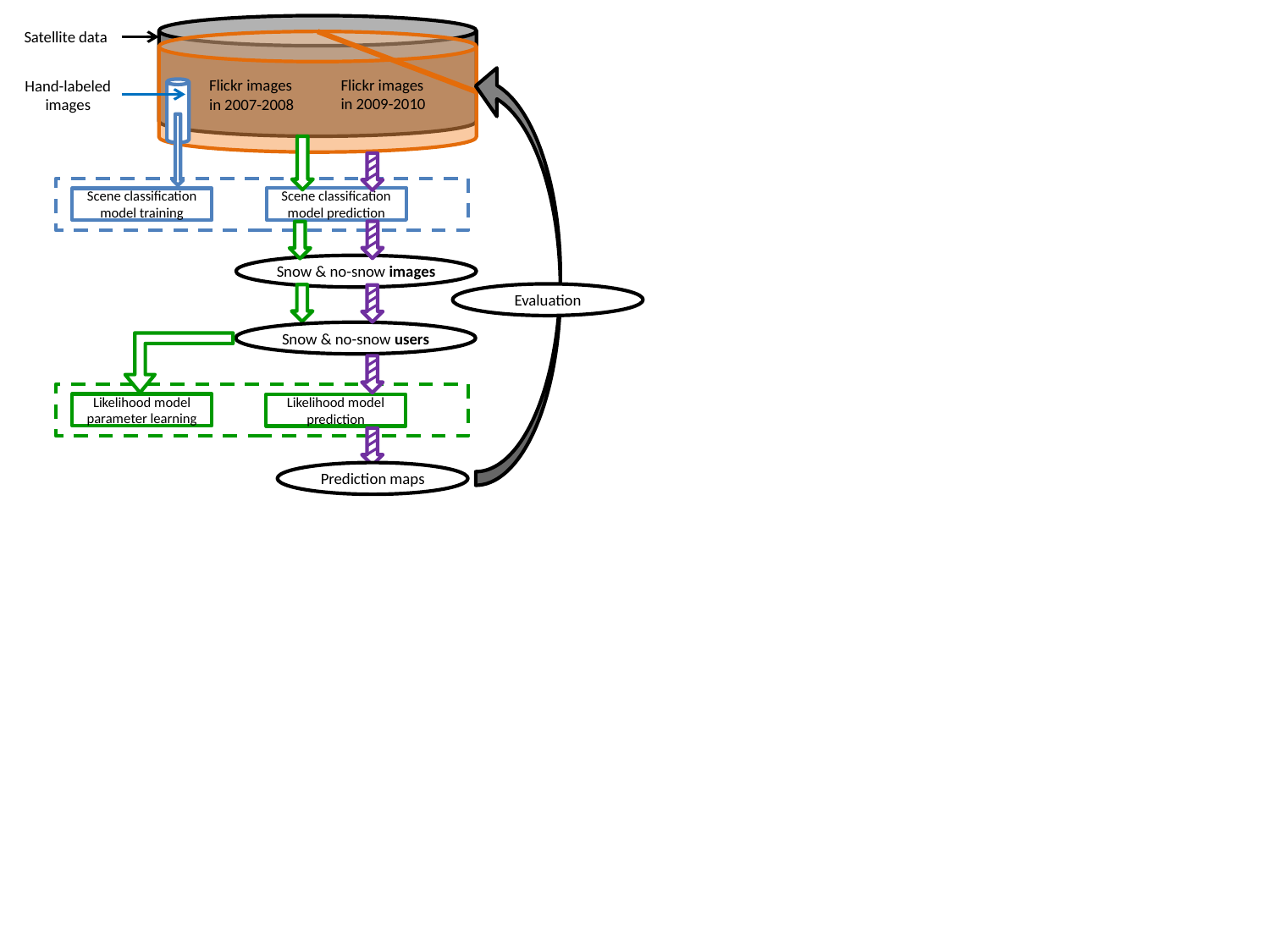

Satellite data

Flickr images in 2009-2010
Flickr images
in 2007-2008
Hand-labeled images

Scene classification model prediction
Scene classification model training

Snow & no-snow images
Evaluation

Snow & no-snow users

Likelihood model parameter learning
Likelihood model prediction

Prediction maps